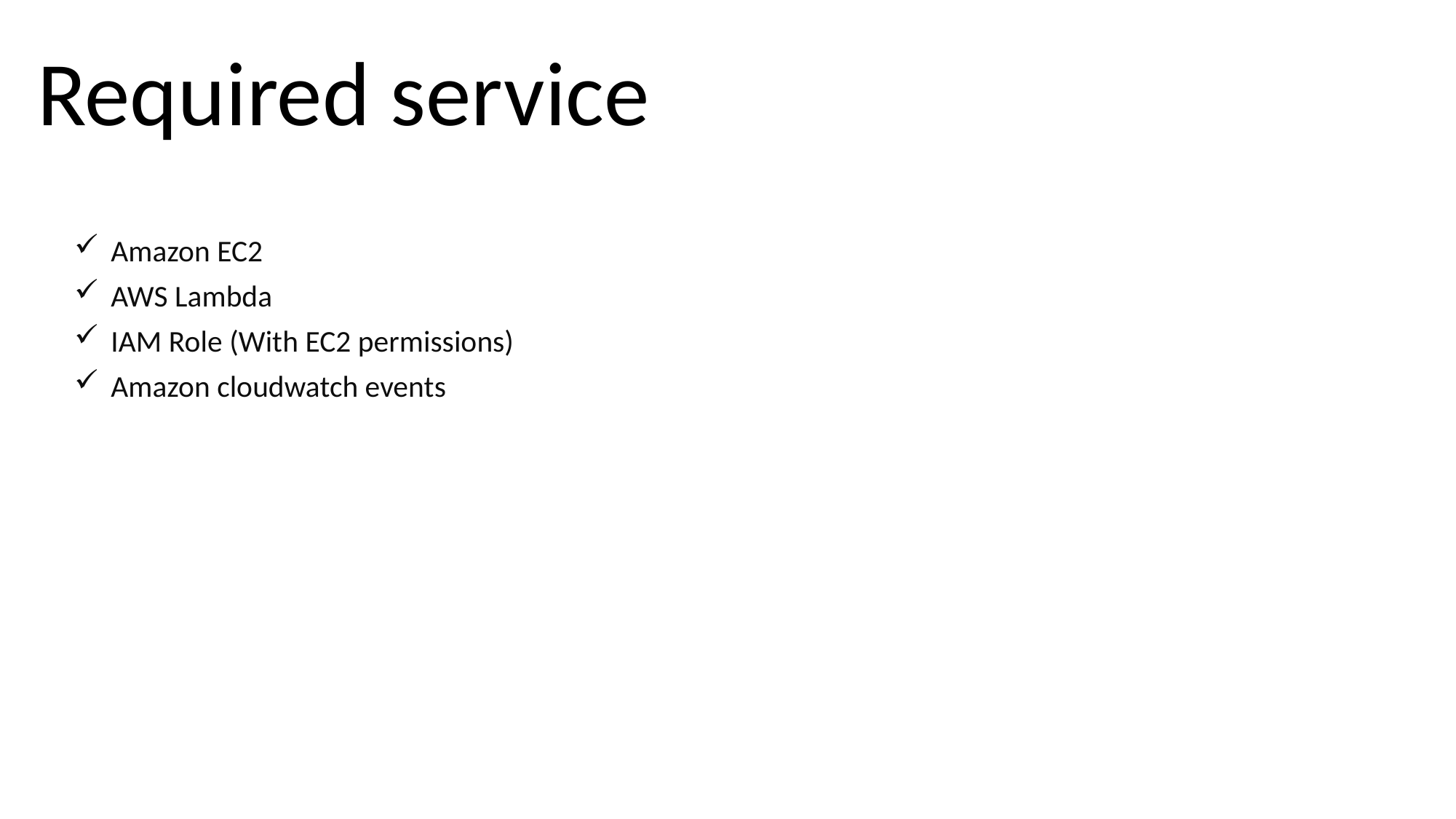

# Required service
Amazon EC2
AWS Lambda
IAM Role (With EC2 permissions)
Amazon cloudwatch events